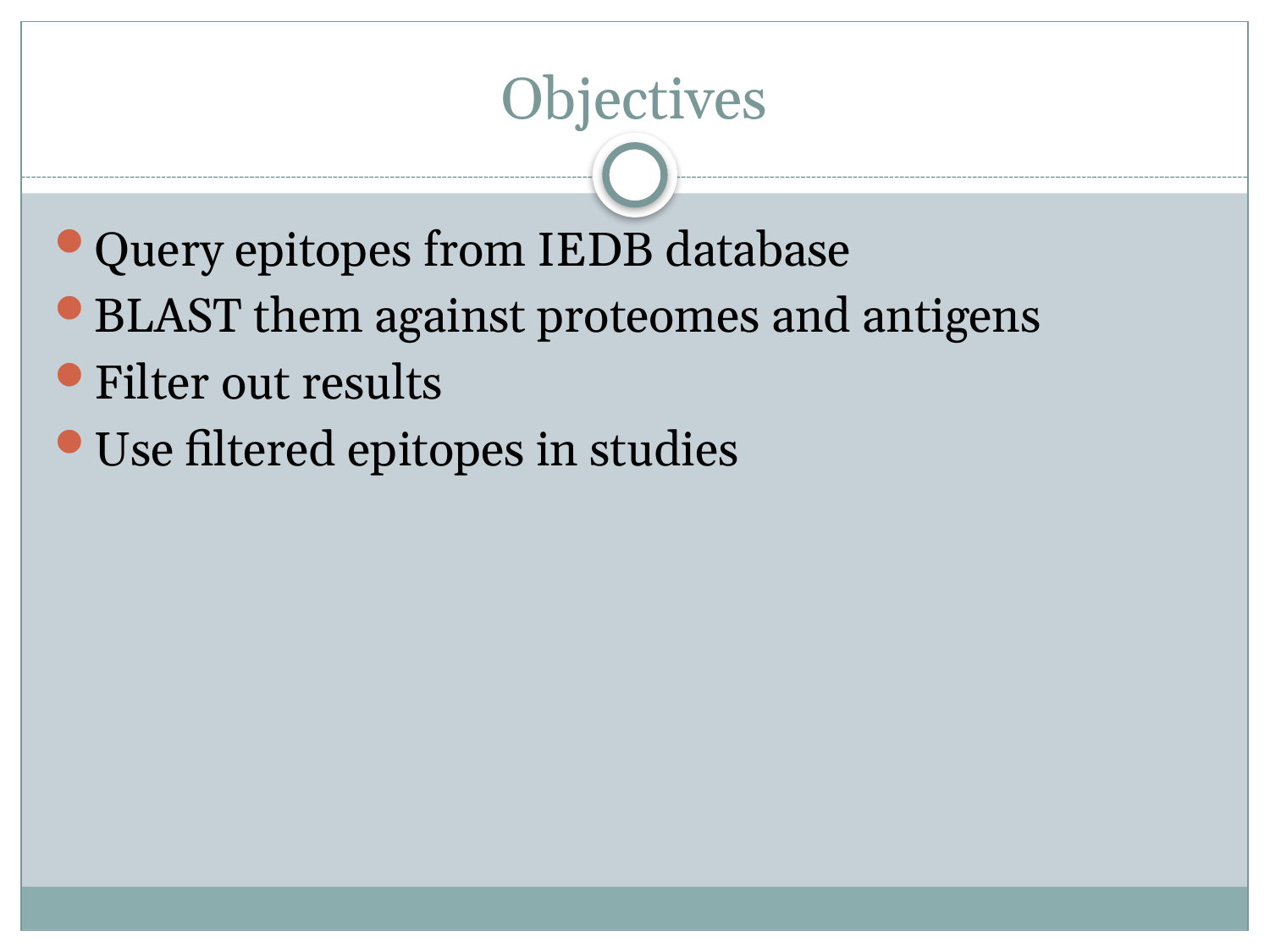

# Objectives
Query epitopes from IEDB database
BLAST them against proteomes and antigens
Filter out results
Use filtered epitopes in studies